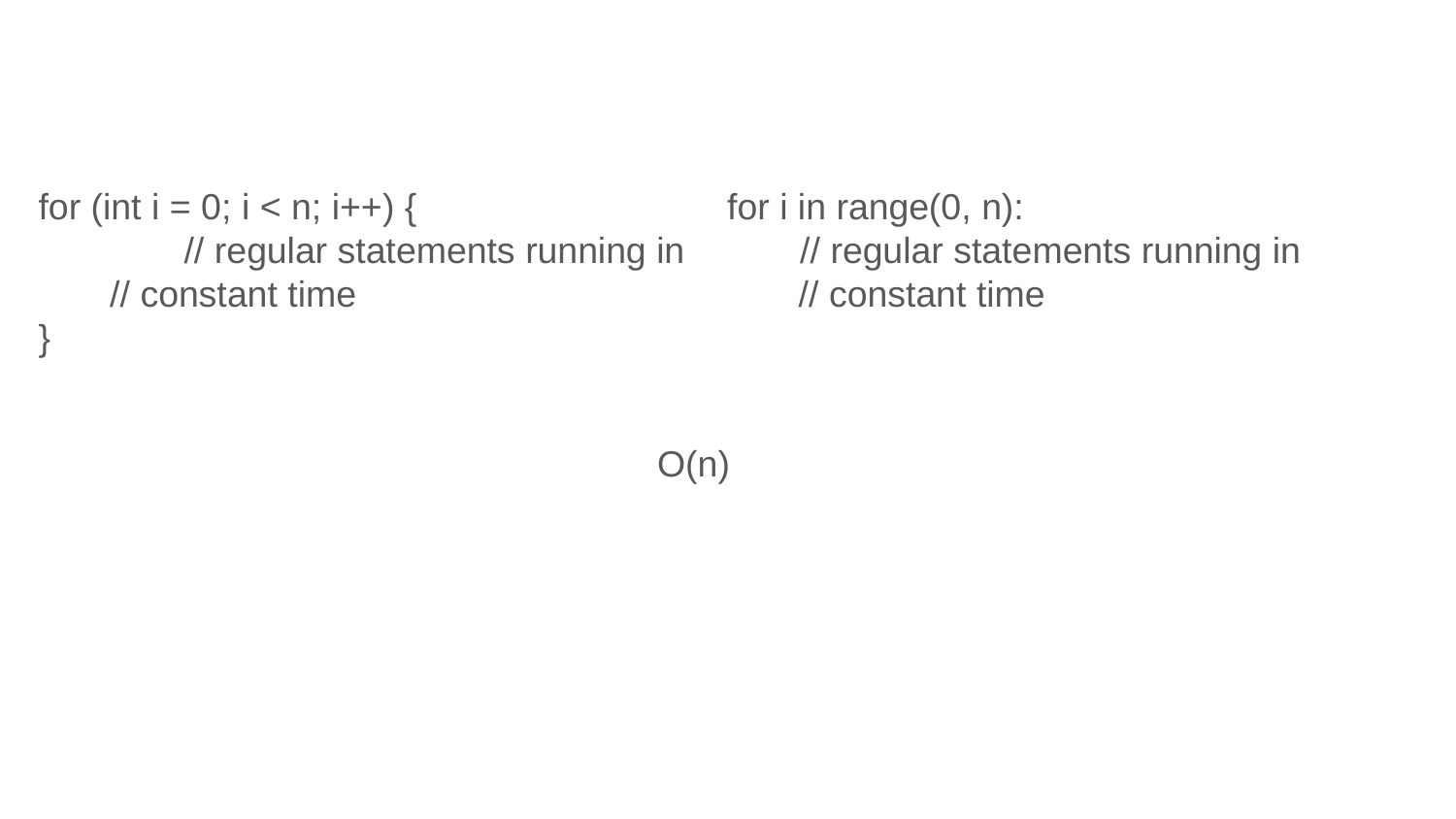

for (int i = 0; i < n; i++) {
	// regular statements running in
       // constant time
}

for i in range(0, n):
// regular statements running in
       // constant time

O(n)